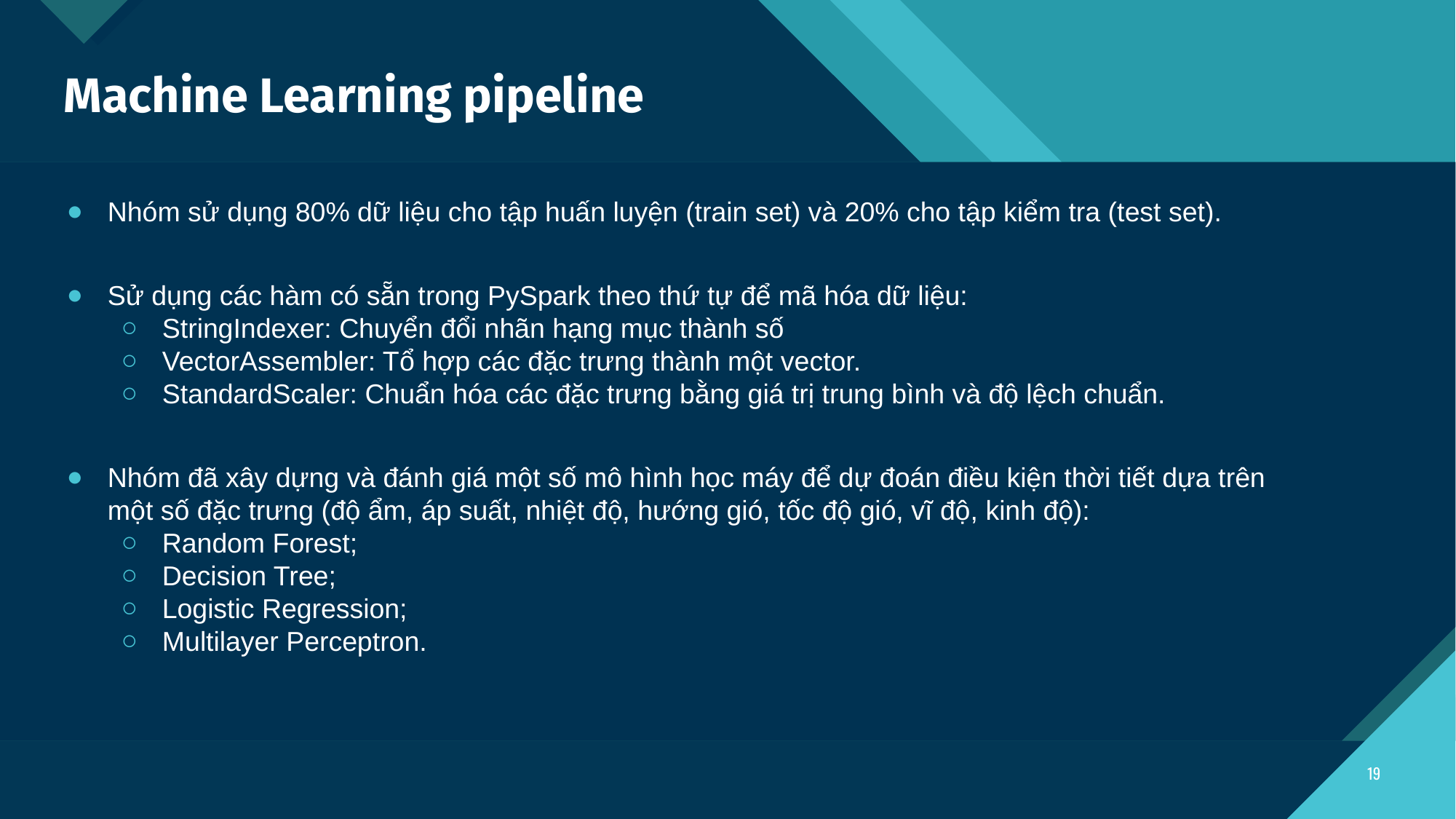

# Machine Learning pipeline
Nhóm sử dụng 80% dữ liệu cho tập huấn luyện (train set) và 20% cho tập kiểm tra (test set).

Sử dụng các hàm có sẵn trong PySpark theo thứ tự để mã hóa dữ liệu:
StringIndexer: Chuyển đổi nhãn hạng mục thành số
VectorAssembler: Tổ hợp các đặc trưng thành một vector.
StandardScaler: Chuẩn hóa các đặc trưng bằng giá trị trung bình và độ lệch chuẩn.

Nhóm đã xây dựng và đánh giá một số mô hình học máy để dự đoán điều kiện thời tiết dựa trên một số đặc trưng (độ ẩm, áp suất, nhiệt độ, hướng gió, tốc độ gió, vĩ độ, kinh độ):
Random Forest;
Decision Tree;
Logistic Regression;
Multilayer Perceptron.

19